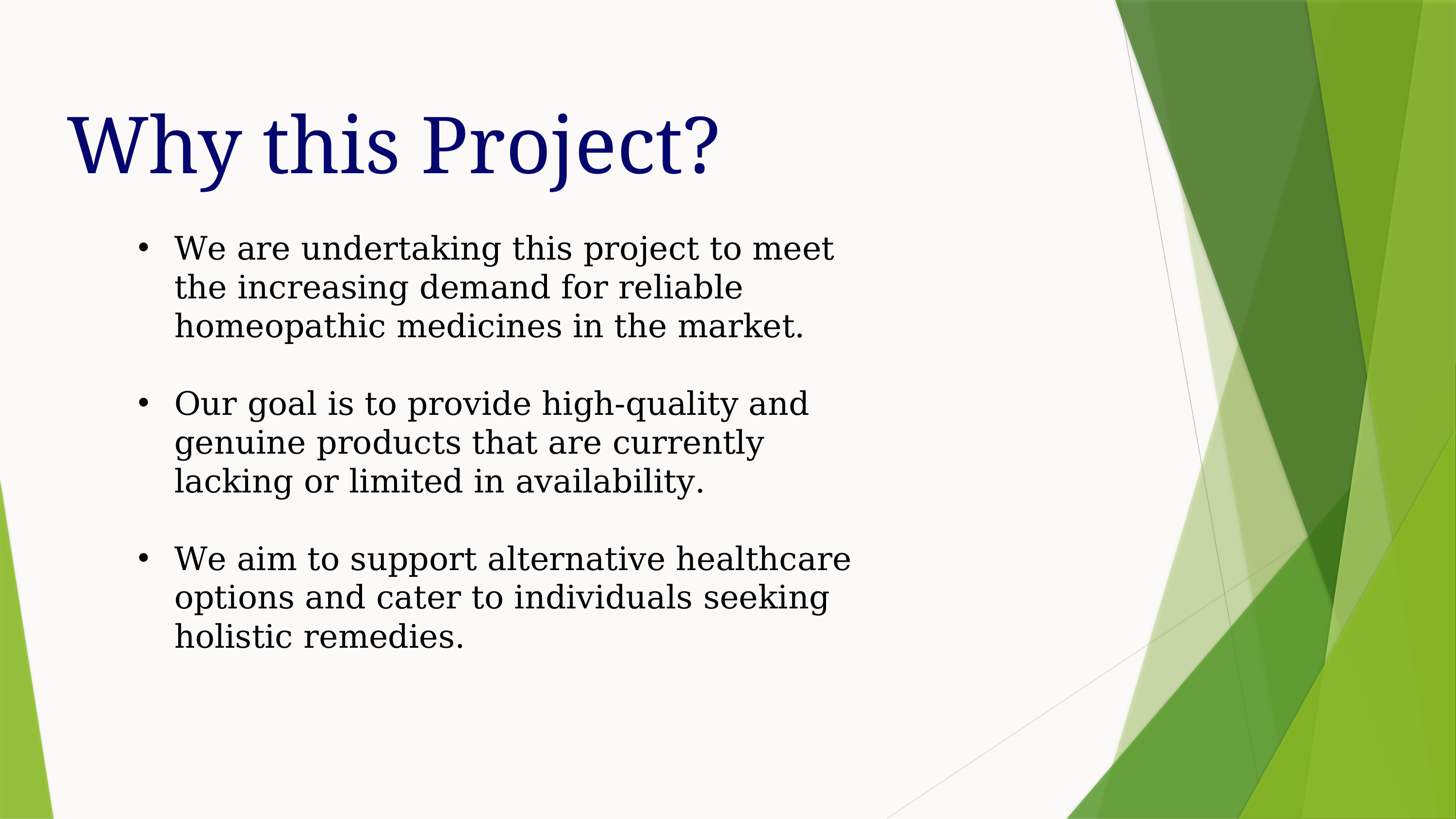

Why this Project?
We are undertaking this project to meet the increasing demand for reliable homeopathic medicines in the market.

Our goal is to provide high-quality and genuine products that are currently lacking or limited in availability.

We aim to support alternative healthcare options and cater to individuals seeking holistic remedies.